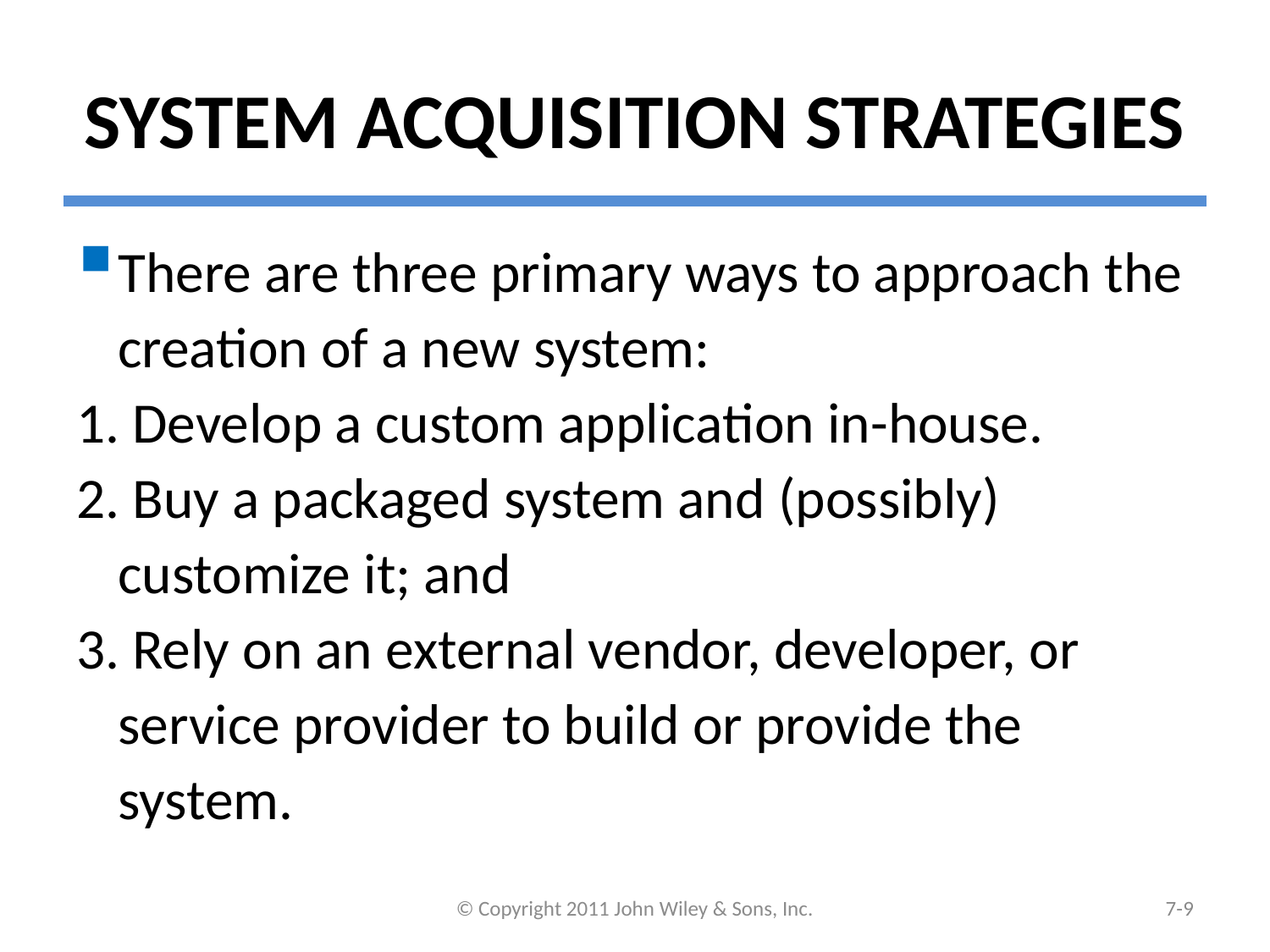

# SYSTEM ACQUISITION STRATEGIES
There are three primary ways to approach the creation of a new system:
1. Develop a custom application in-house.
2. Buy a packaged system and (possibly) customize it; and
3. Rely on an external vendor, developer, or service provider to build or provide the system.
© Copyright 2011 John Wiley & Sons, Inc.
7-9